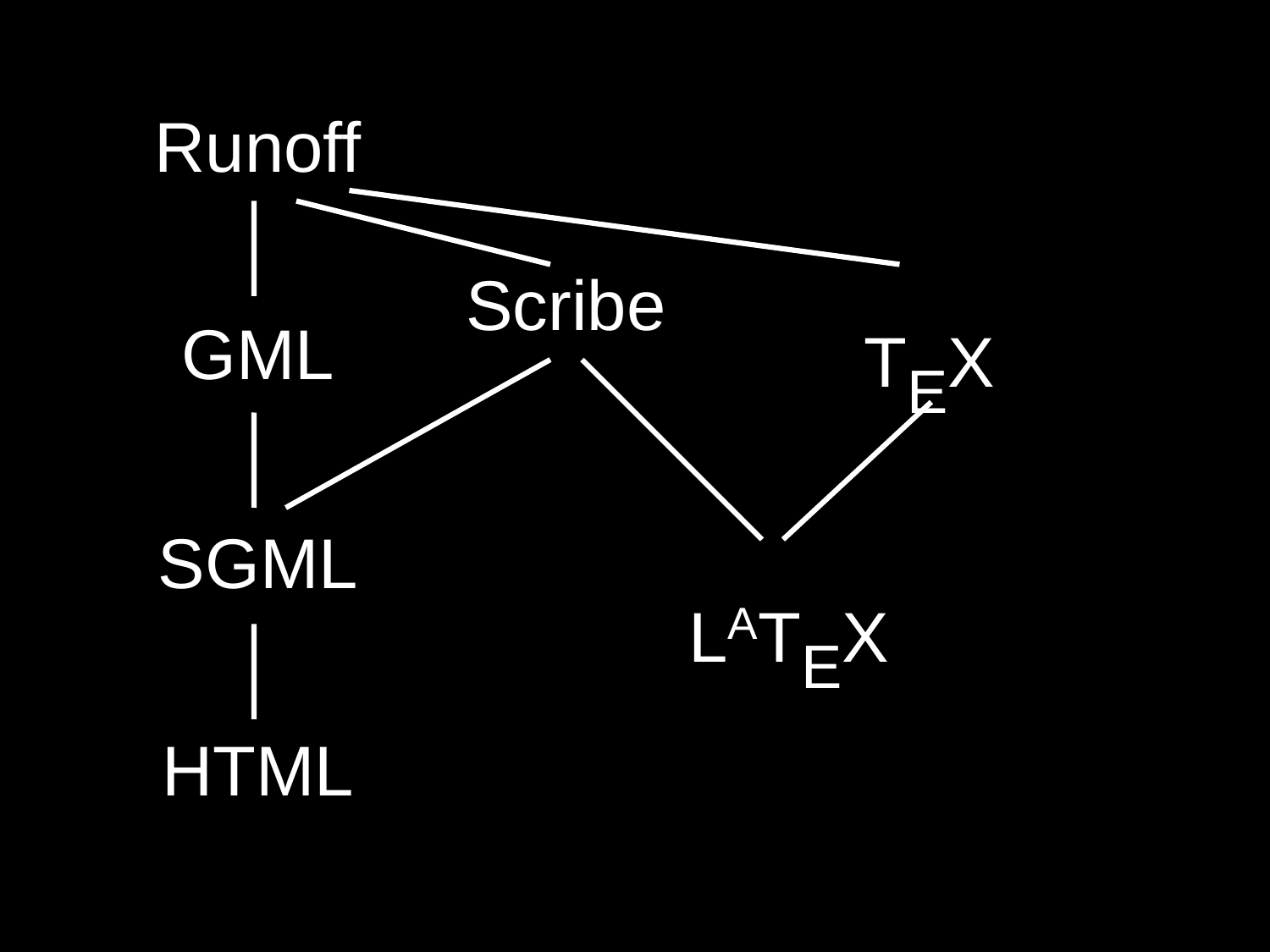

Runoff

Scribe
TEX
GML

SGML
LATEX

HTML